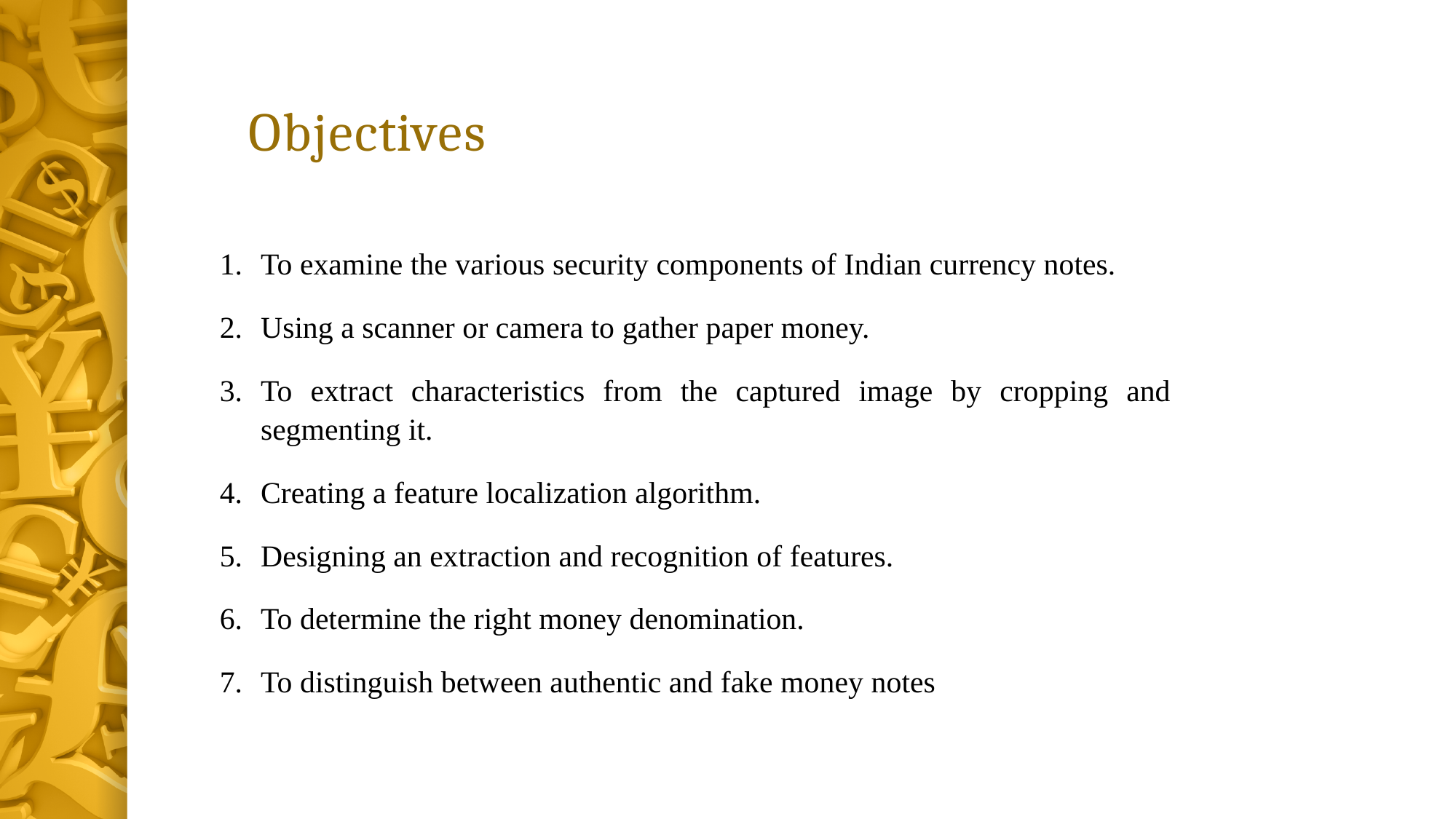

Objectives
To examine the various security components of Indian currency notes.
Using a scanner or camera to gather paper money.
To extract characteristics from the captured image by cropping and segmenting it.
Creating a feature localization algorithm.
Designing an extraction and recognition of features.
To determine the right money denomination.
To distinguish between authentic and fake money notes